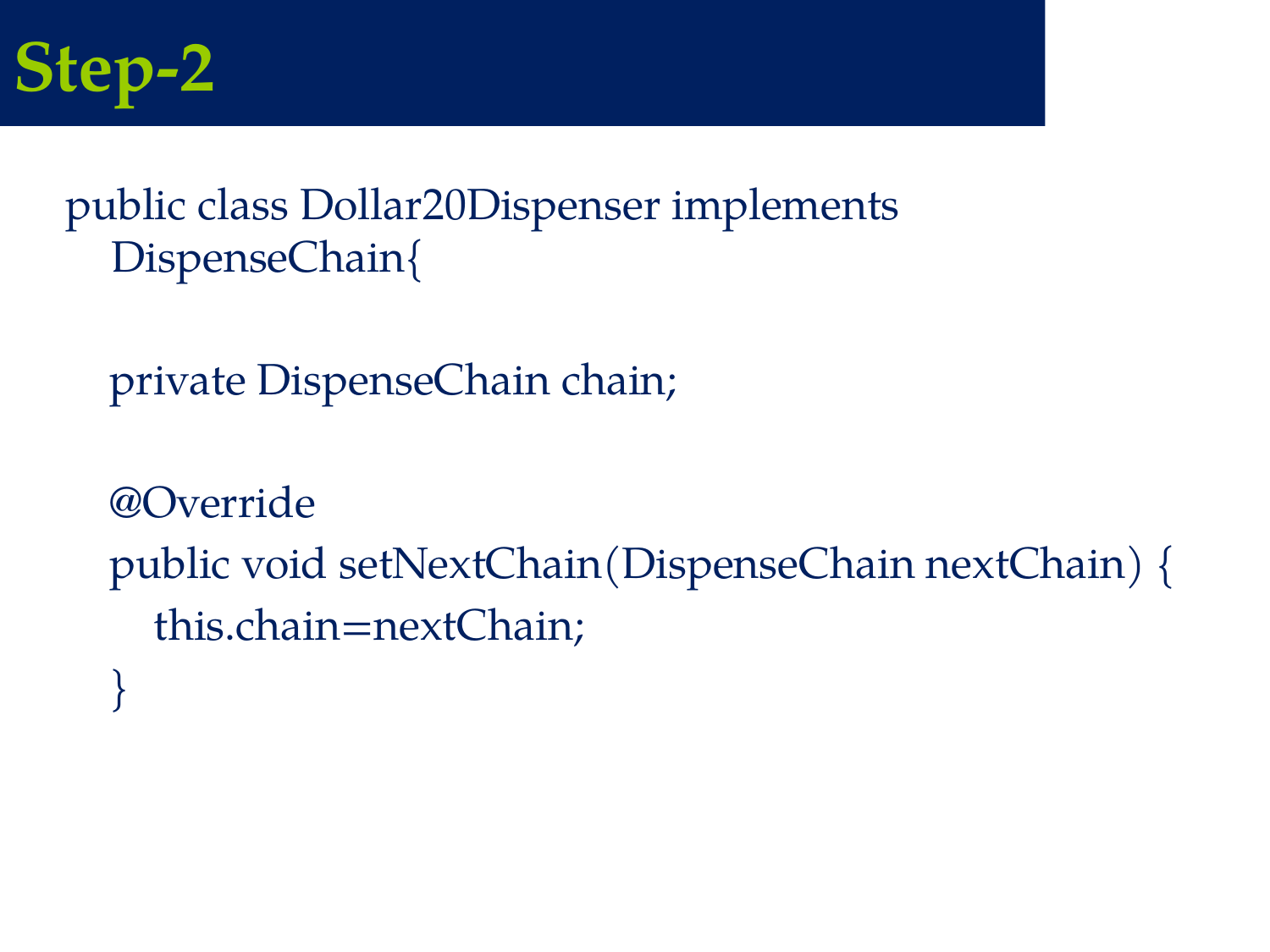

# Step-2
public class Dollar20Dispenser implements DispenseChain{

    private DispenseChain chain;

    @Override
    public void setNextChain(DispenseChain nextChain) {
        this.chain=nextChain;
    }